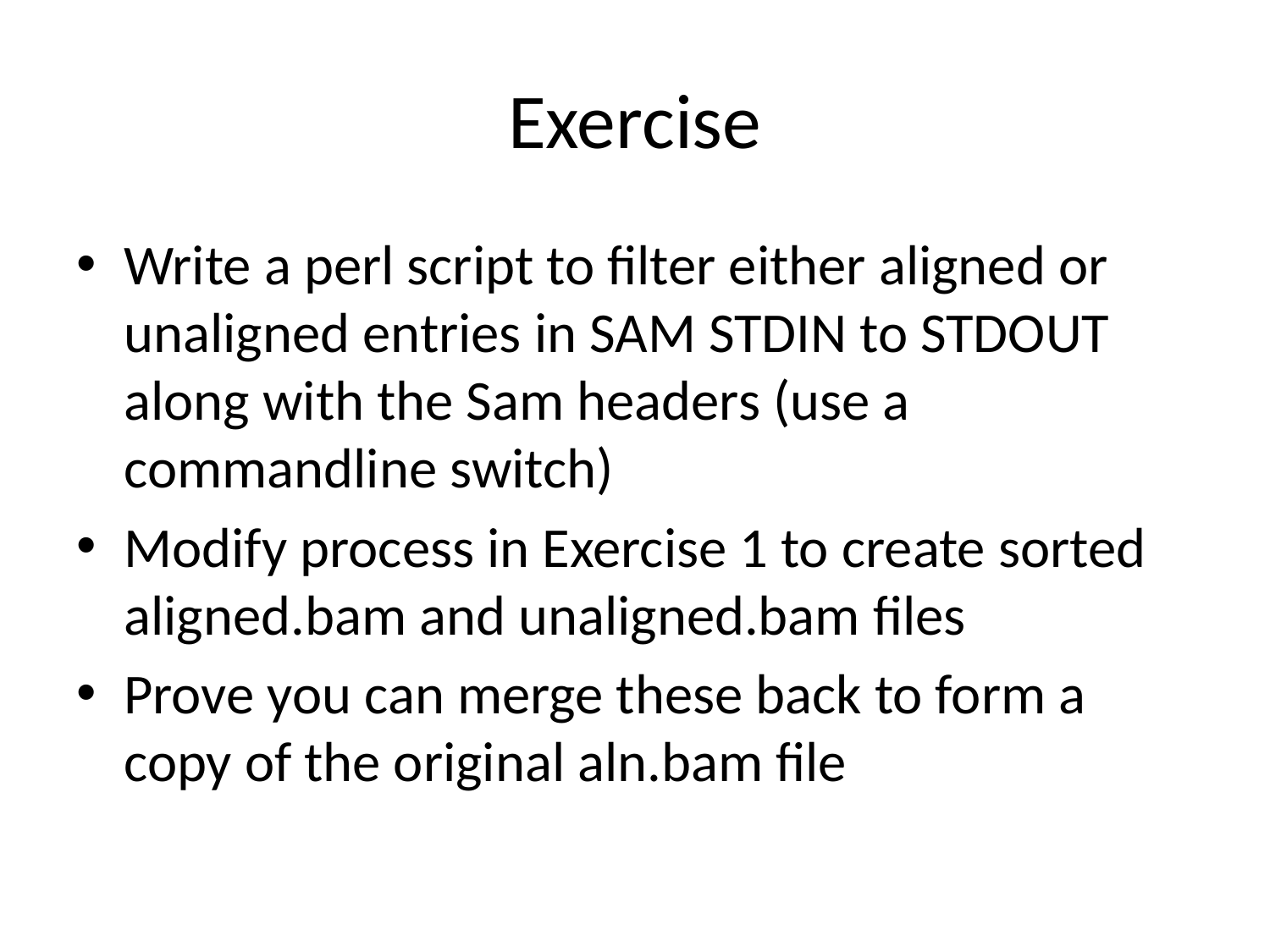

# Exercise
Write a perl script to filter either aligned or unaligned entries in SAM STDIN to STDOUT along with the Sam headers (use a commandline switch)
Modify process in Exercise 1 to create sorted aligned.bam and unaligned.bam files
Prove you can merge these back to form a copy of the original aln.bam file